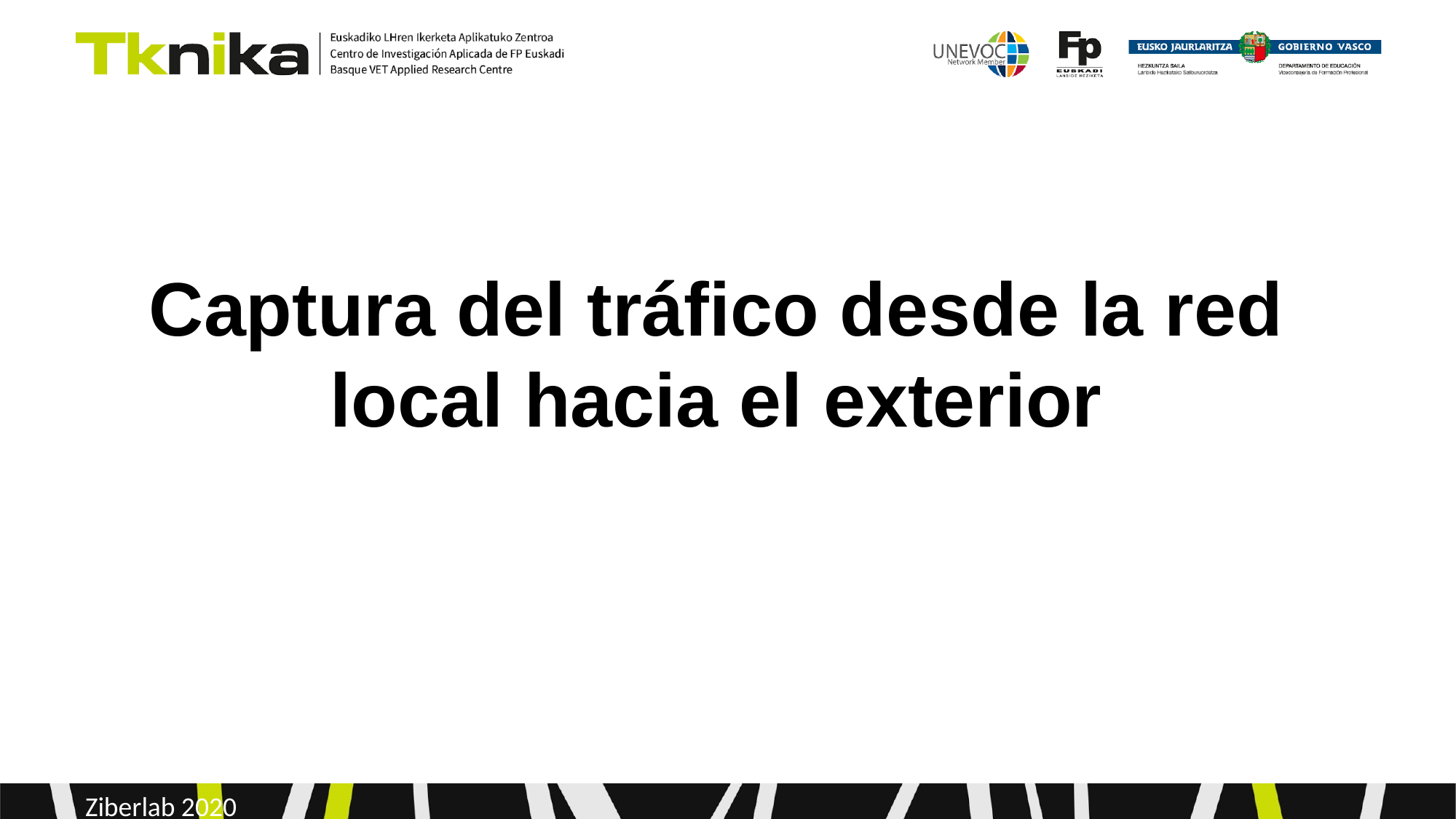

Captura del tráfico desde la red local hacia el exterior